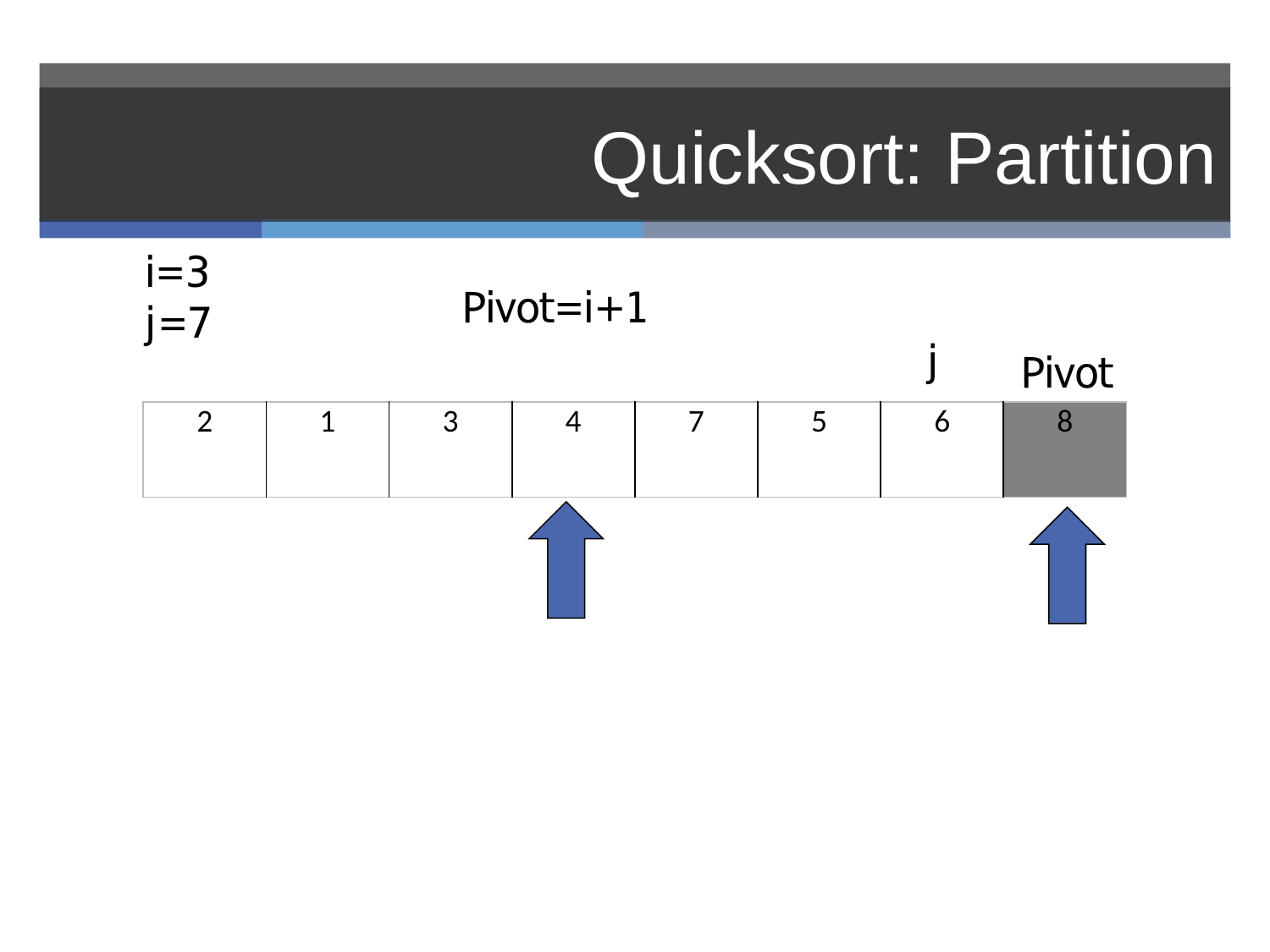

# Quicksort: Partition
i=3
j=7
Pivot=i+1
                                                       j
Pivot
| 2 | 1 | 3 | 4 | 7 | 5 | 6 | 8 |
| --- | --- | --- | --- | --- | --- | --- | --- |